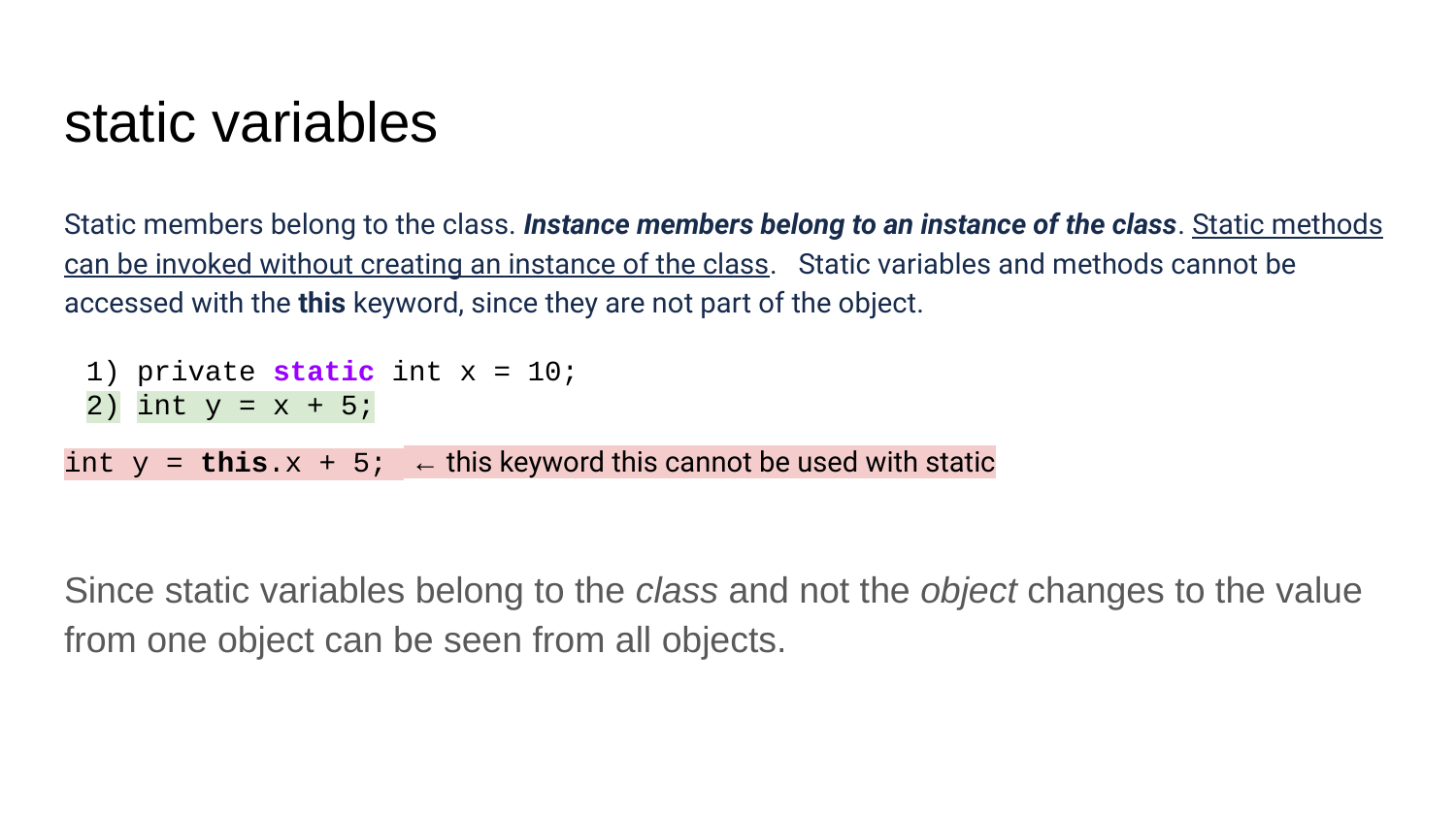

# static variables
Static members belong to the class. Instance members belong to an instance of the class. Static methods can be invoked without creating an instance of the class.   Static variables and methods cannot be accessed with the this keyword, since they are not part of the object.

private static int x = 10;
int y = x + 5;
int y = this.x + 5;  ← this keyword this cannot be used with static

Since static variables belong to the class and not the object changes to the value from one object can be seen from all objects.